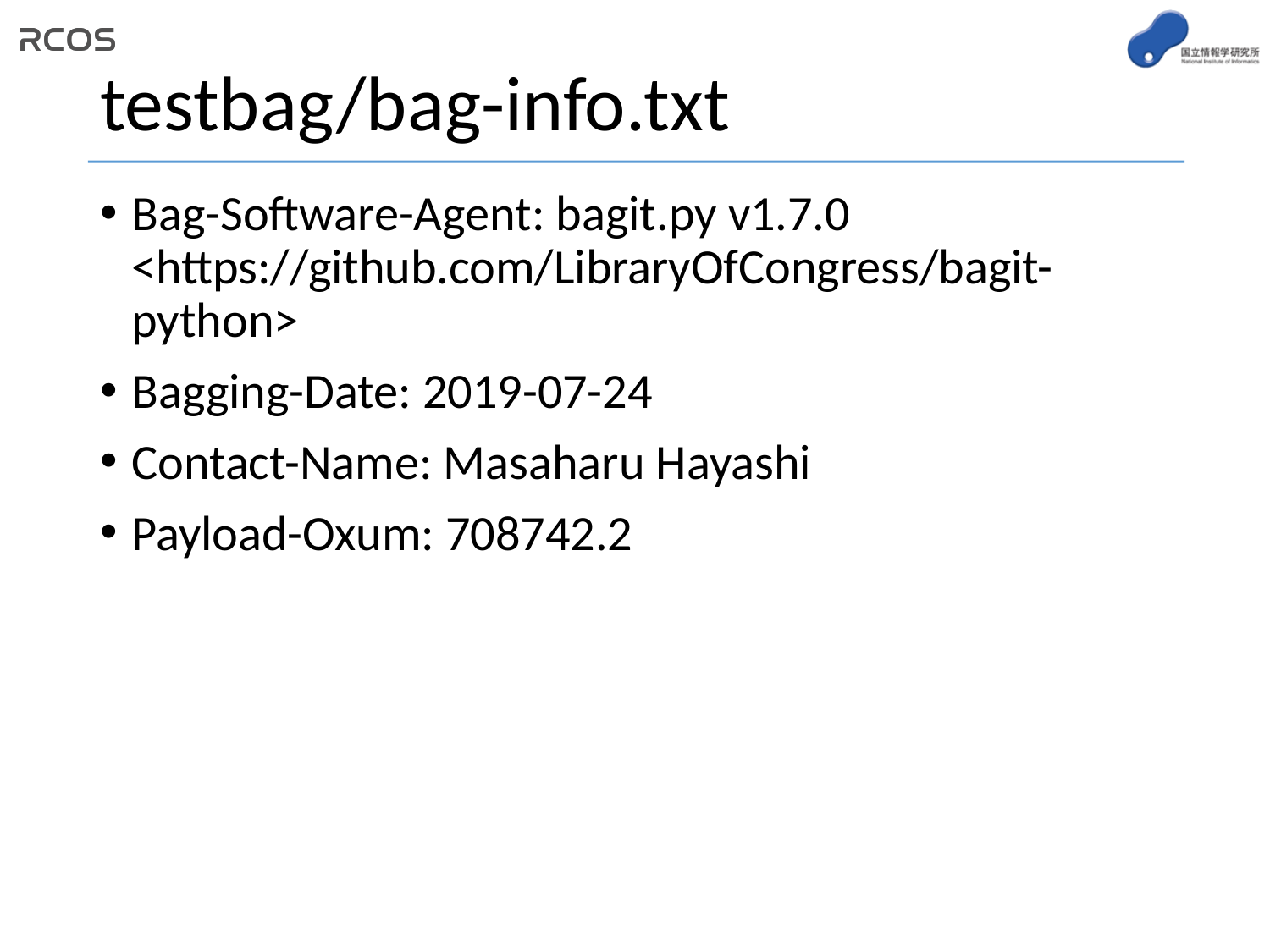

# testbag/bag-info.txt
Bag-Software-Agent: bagit.py v1.7.0 <https://github.com/LibraryOfCongress/bagit-python>
Bagging-Date: 2019-07-24
Contact-Name: Masaharu Hayashi
Payload-Oxum: 708742.2